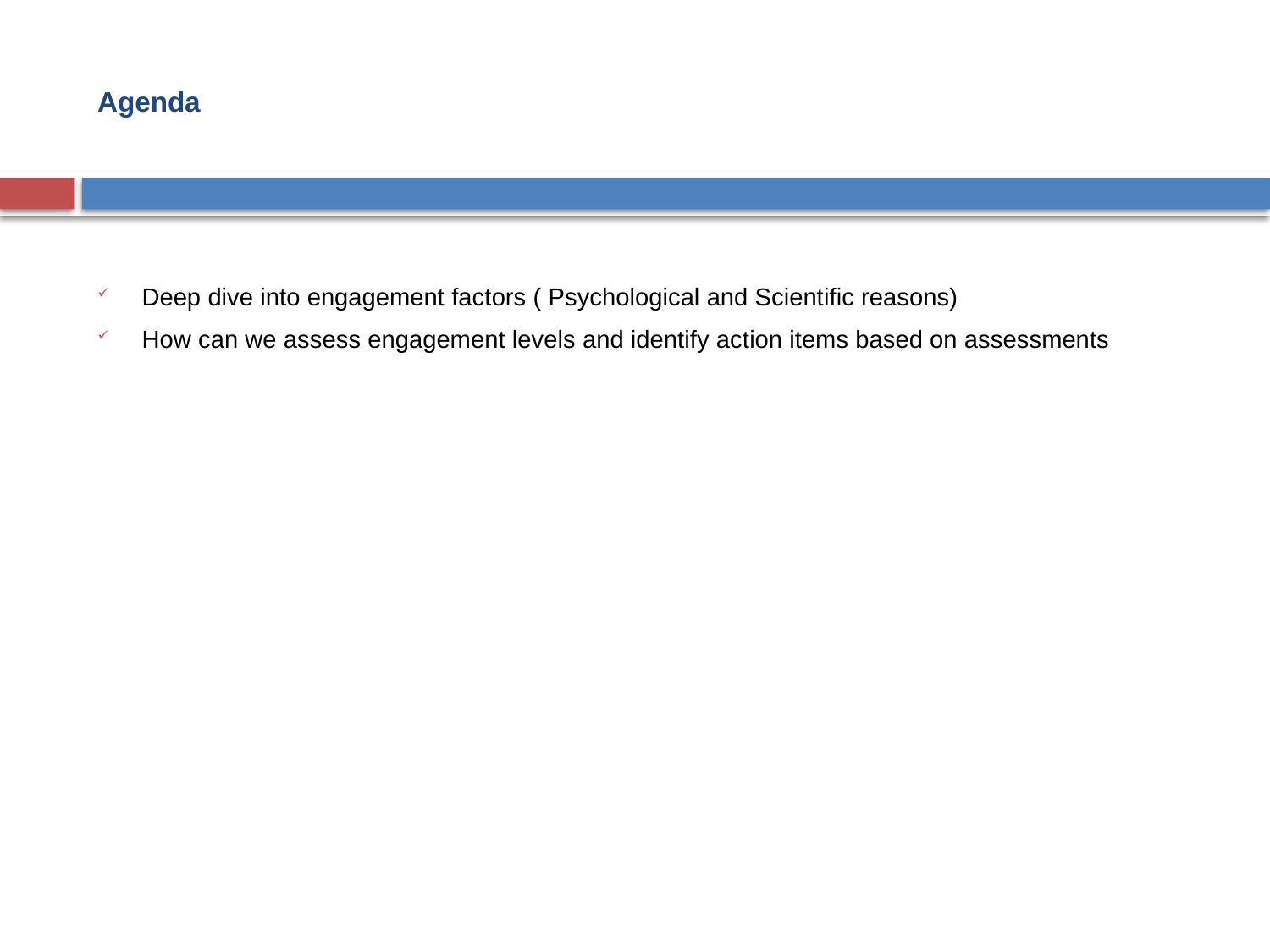

# Agenda
Deep dive into engagement factors ( Psychological and Scientific reasons)
How can we assess engagement levels and identify action items based on assessments